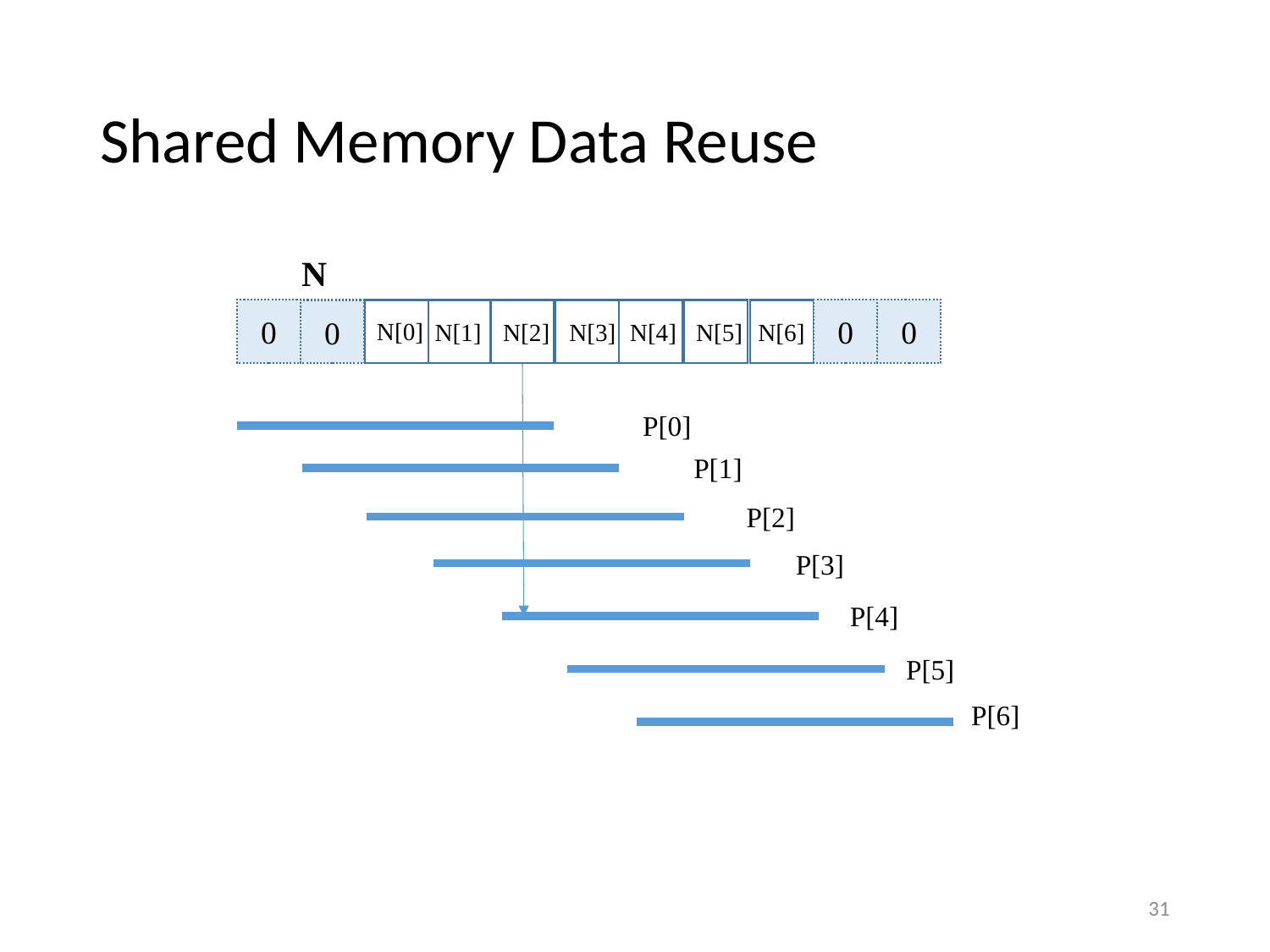

# Shared Memory Data Reuse
N
0
0
0
0

N[0]
N[1]
N[2]
N[3]
N[4]
N[5]
N[6]
P[0]
P[1]
P[2]
P[3]
P[4]
P[5]
P[6]
31